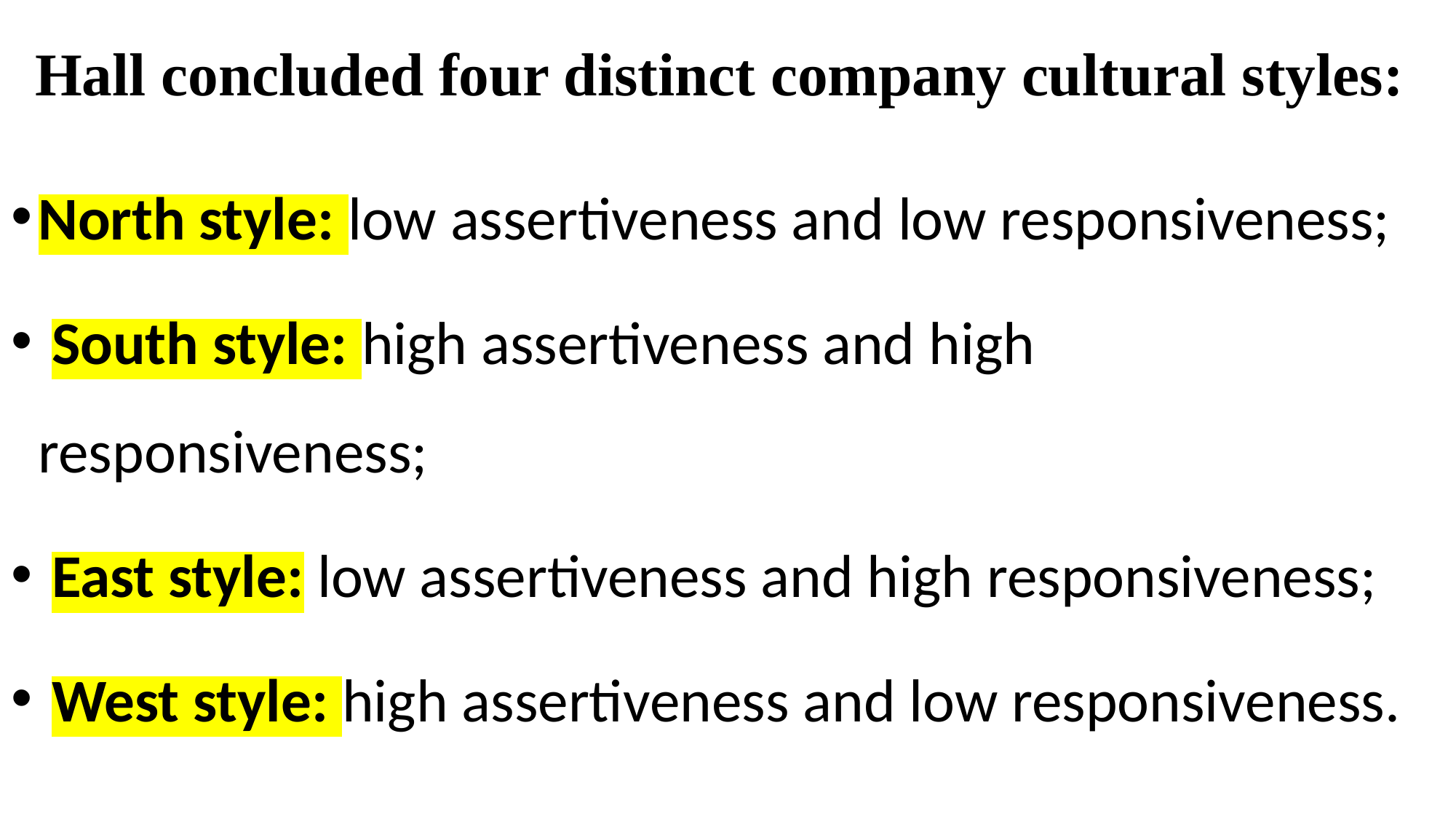

# Hall concluded four distinct company cultural styles:
North style: low assertiveness and low responsiveness;
 South style: high assertiveness and high responsiveness;
 East style: low assertiveness and high responsiveness;
 West style: high assertiveness and low responsiveness.